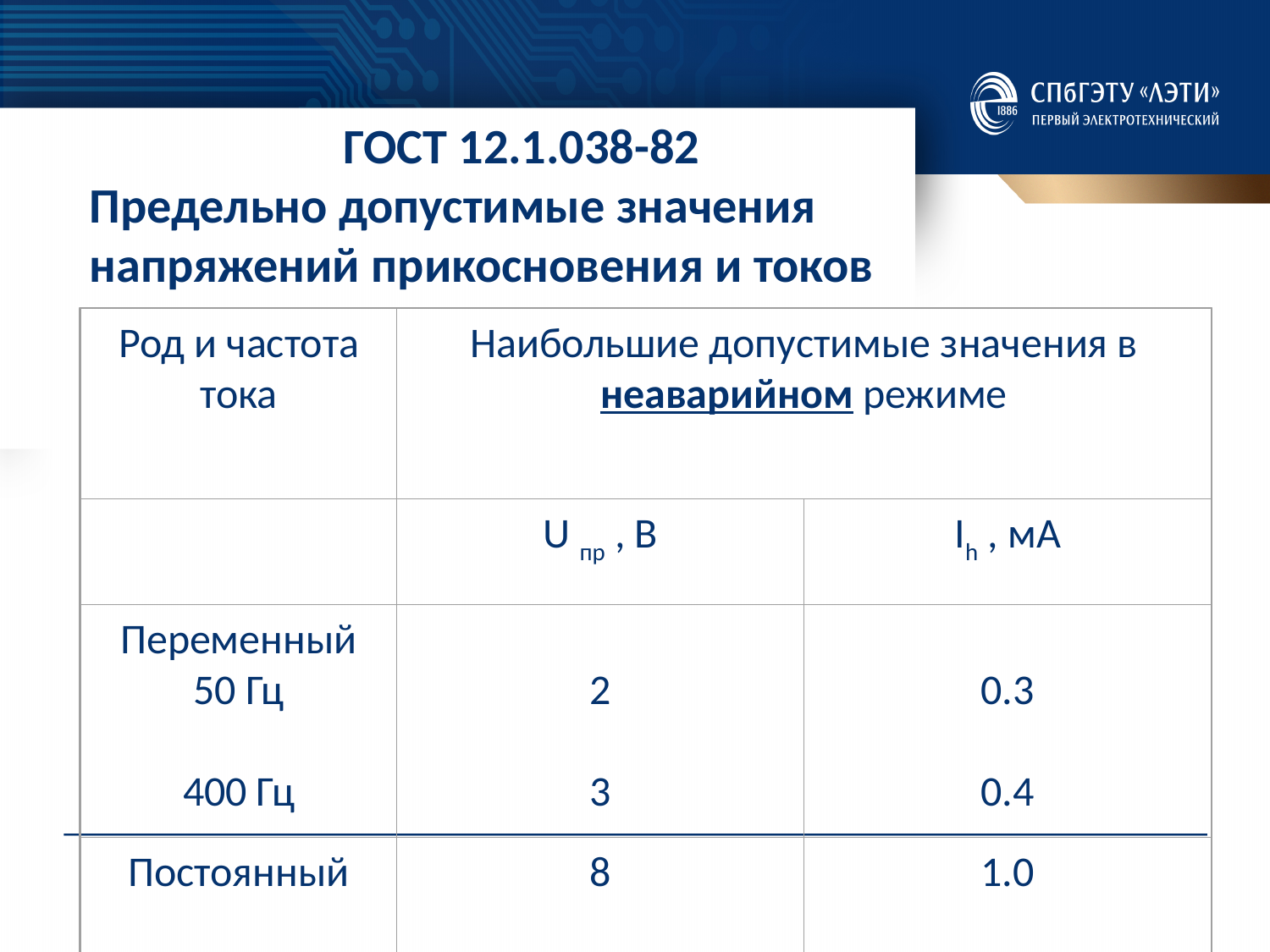

ГОСТ 12.1.038-82
Предельно допустимые значения
напряжений прикосновения и токов

Род и частота тока

Наибольшие допустимые значения в неаварийном режиме

U пр , В

Ih , мА

Переменный 50 Гц

400 Гц

2

3

0.3

0.4

Постоянный

8

1.0